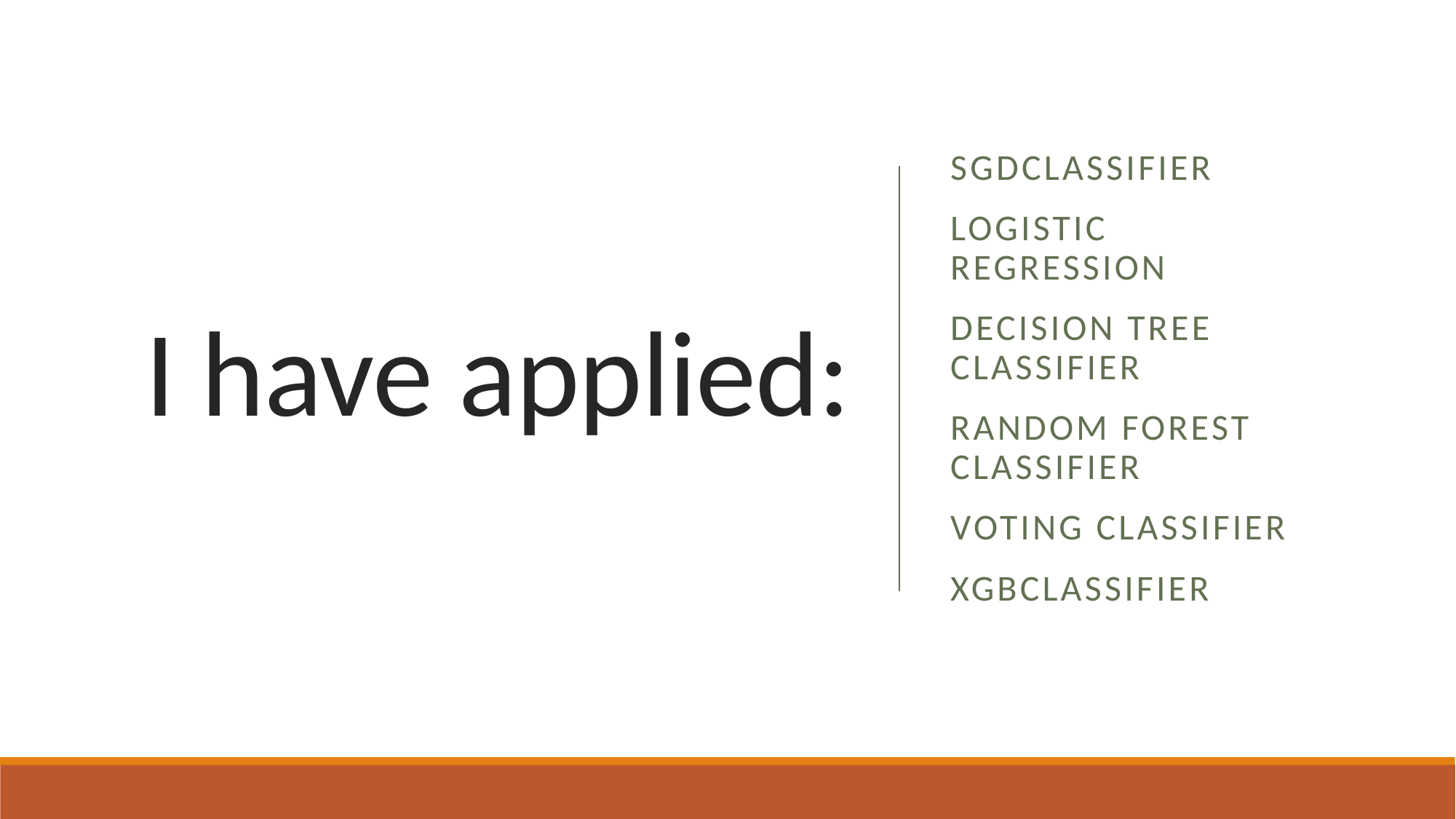

# I have applied:
SGDClassifier
Logistic Regression
Decision Tree Classifier
Random Forest Classifier
Voting Classifier
XGBClassifier